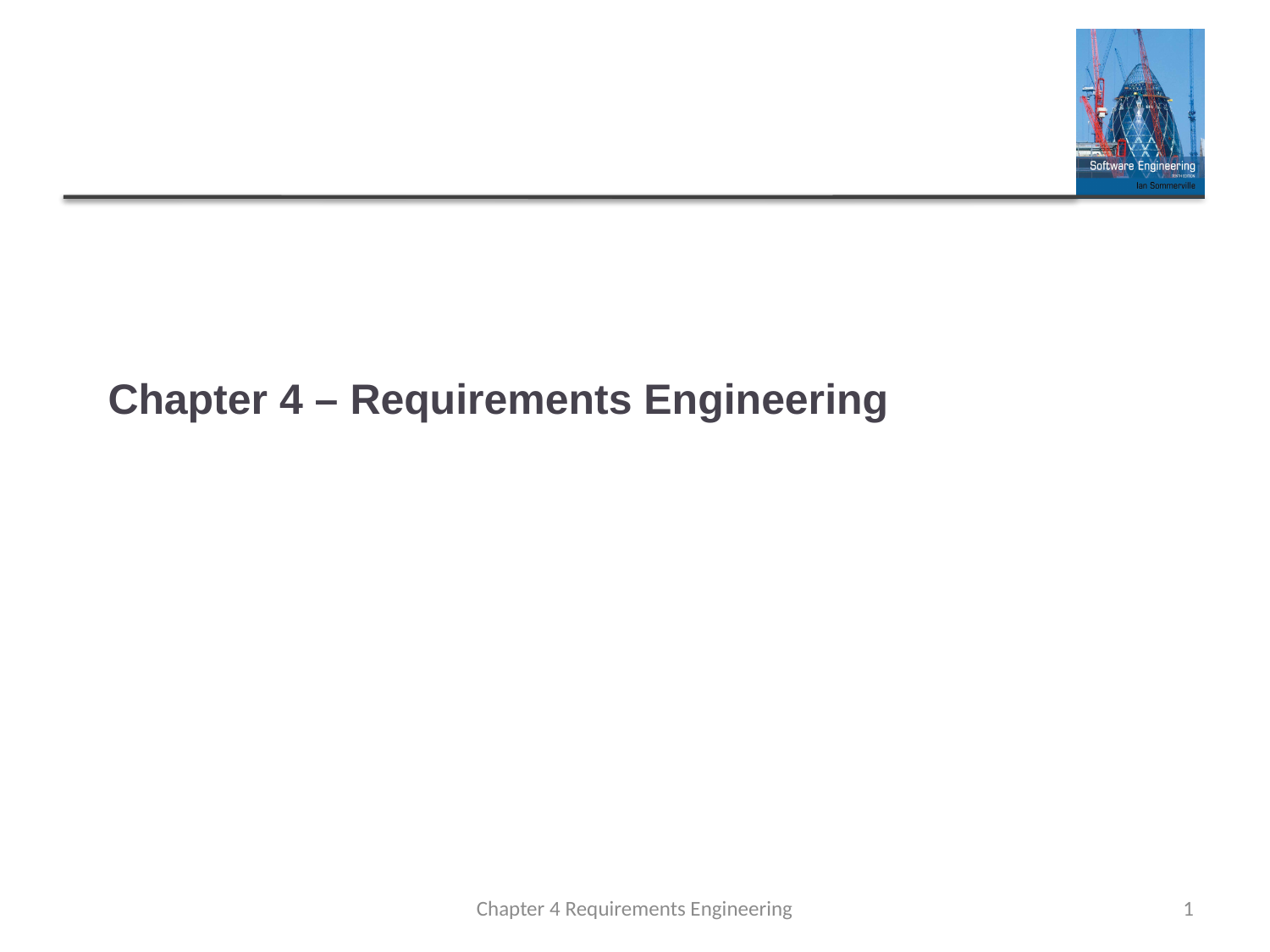

# Chapter 4 – Requirements Engineering

Chapter 4 Requirements Engineering
1